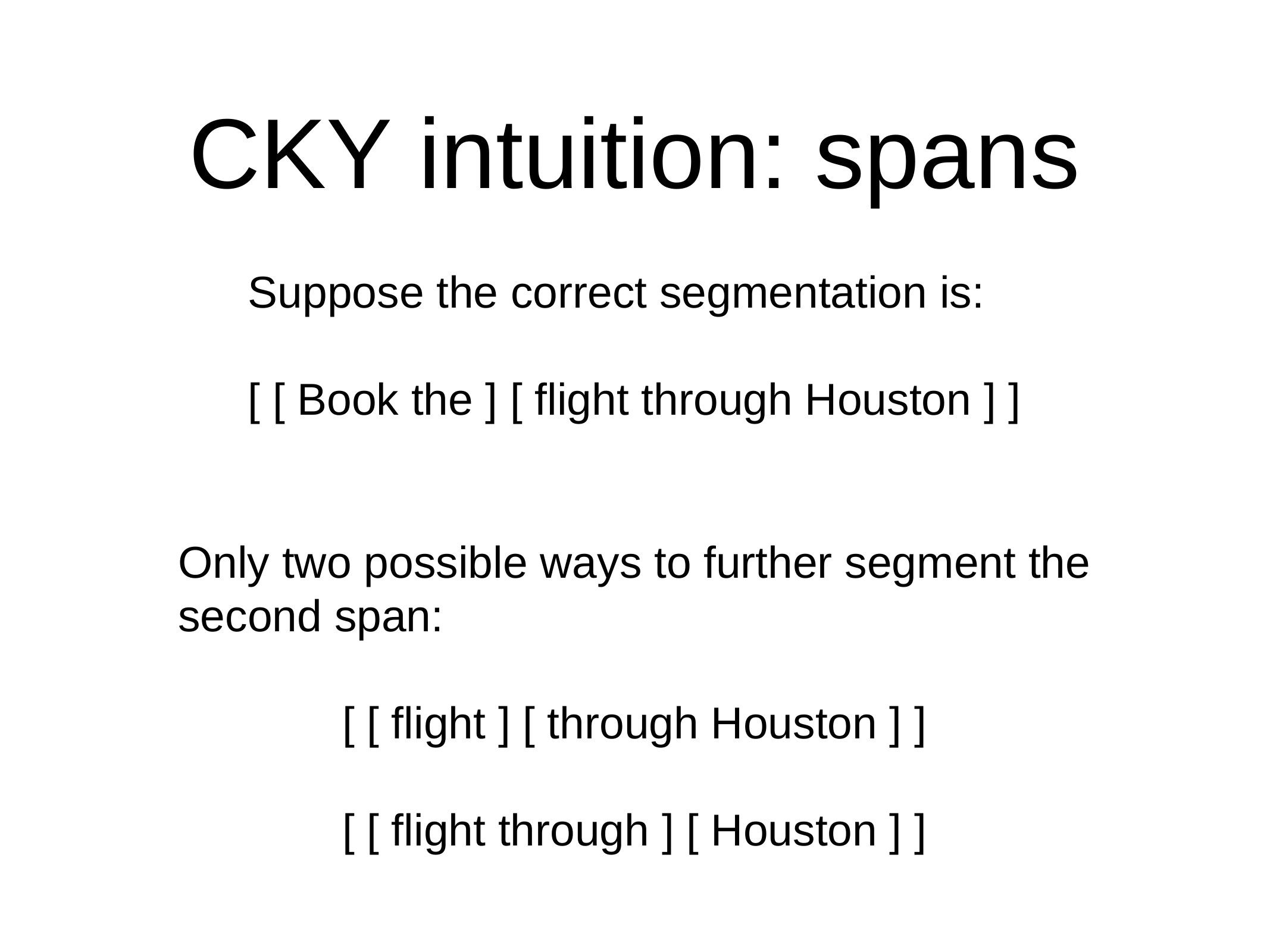

# CKY intuition: spans
Suppose the correct segmentation is:

[ [ Book the ] [ flight through Houston ] ]
Only two possible ways to further segment the
second span:

[ [ flight ] [ through Houston ] ]

[ [ flight through ] [ Houston ] ]